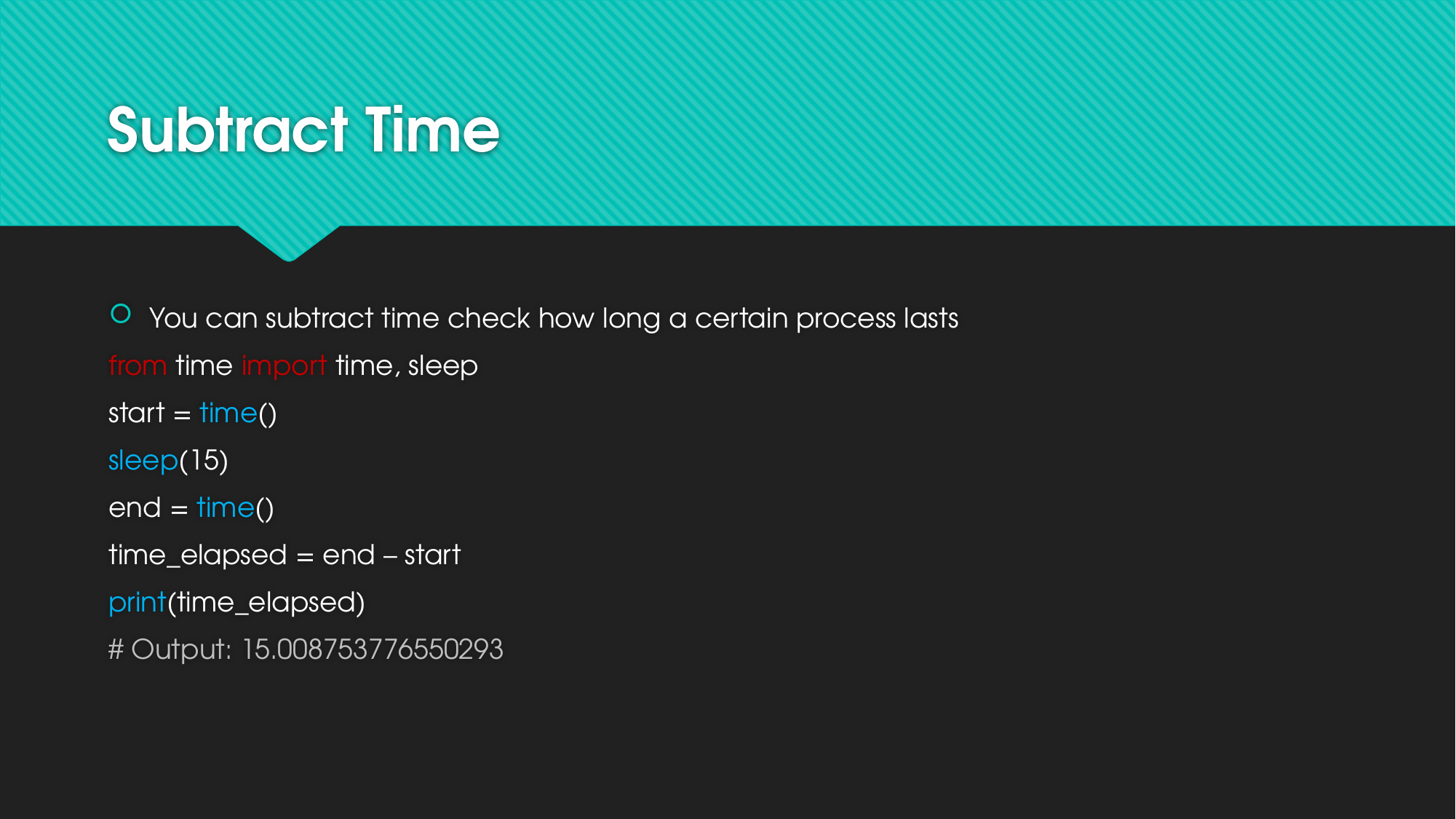

# Subtract Time
You can subtract time check how long a certain process lasts
from time import time, sleep
start = time()
sleep(15)
end = time()
time_elapsed = end – start
print(time_elapsed)
# Output: 15.008753776550293